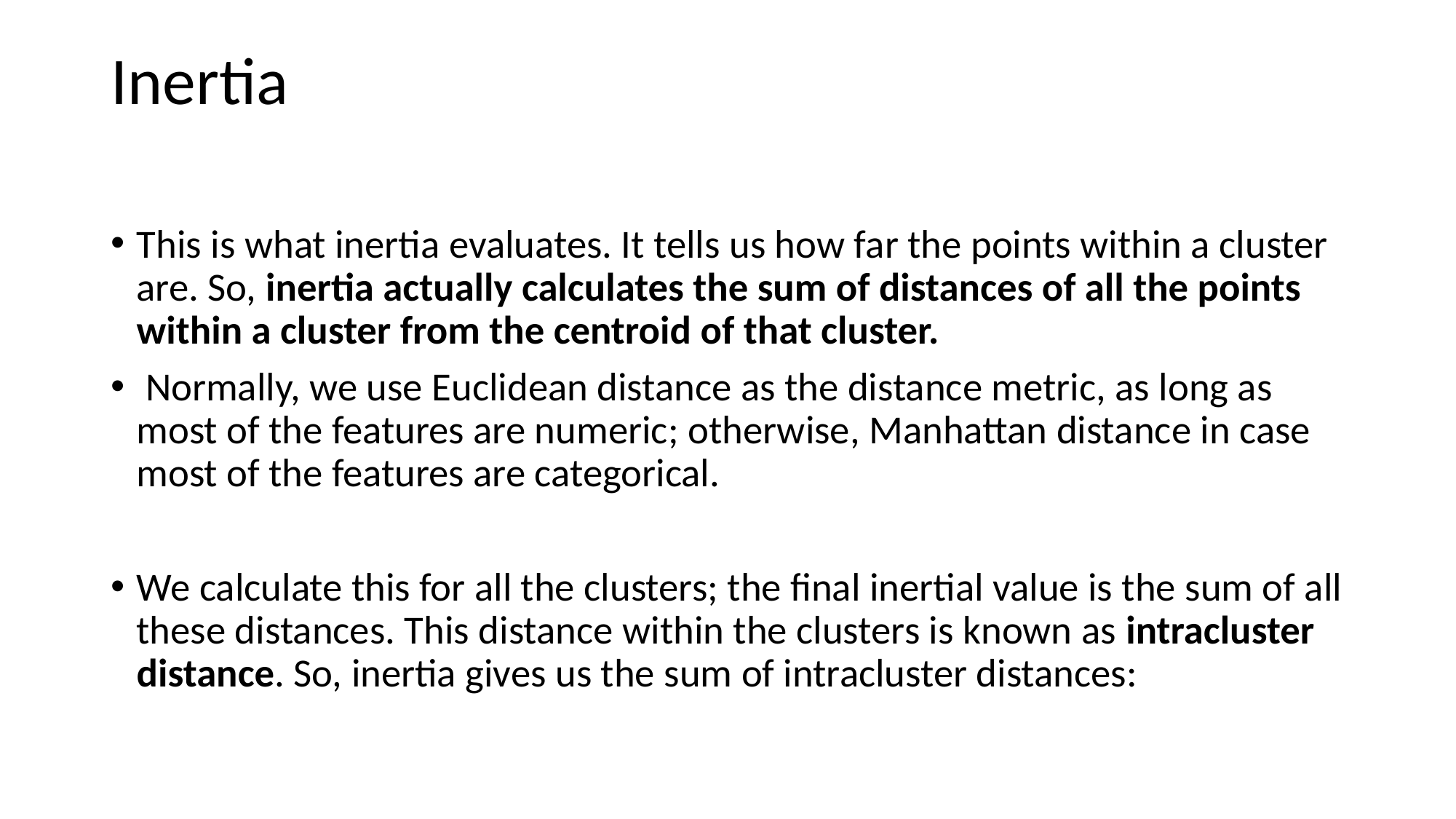

# Inertia
This is what inertia evaluates. It tells us how far the points within a cluster are. So, inertia actually calculates the sum of distances of all the points within a cluster from the centroid of that cluster.
 Normally, we use Euclidean distance as the distance metric, as long as most of the features are numeric; otherwise, Manhattan distance in case most of the features are categorical.

We calculate this for all the clusters; the final inertial value is the sum of all these distances. This distance within the clusters is known as intracluster distance. So, inertia gives us the sum of intracluster distances: